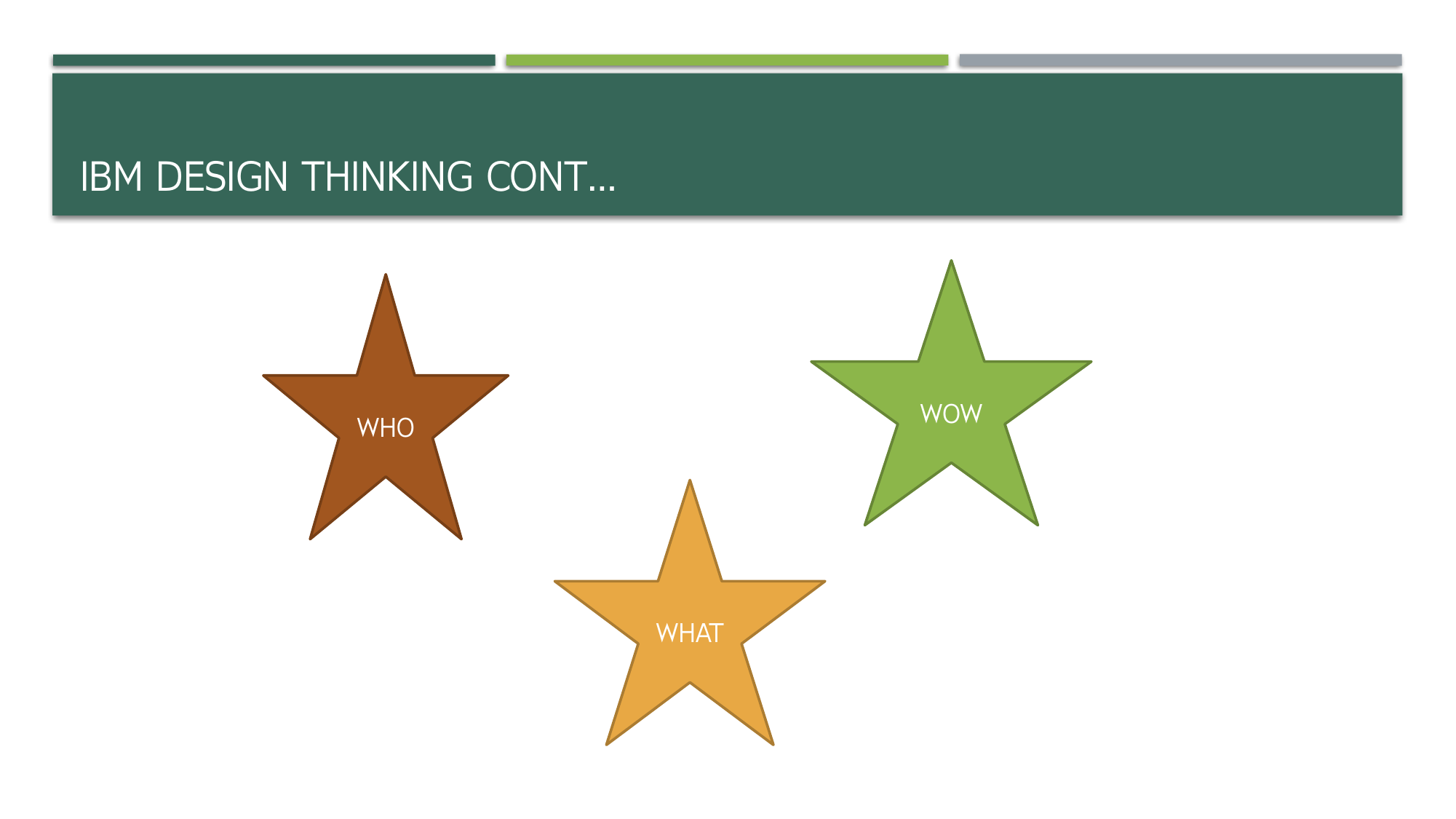

# IBM Design Thinking Cont…
WOW
WHO
WHAT